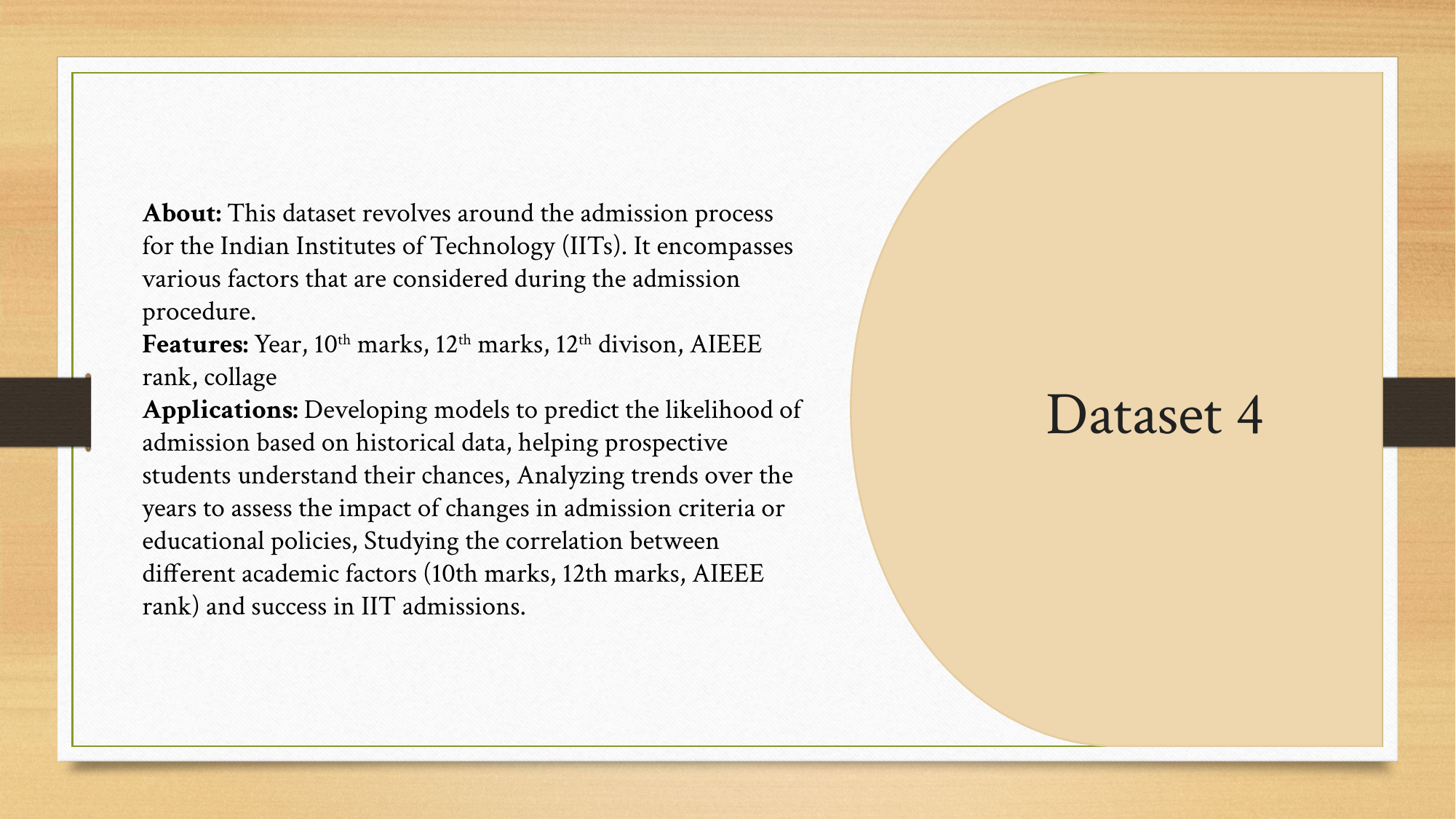

Dataset 4
About: This dataset revolves around the admission process for the Indian Institutes of Technology (IITs). It encompasses various factors that are considered during the admission procedure.
Features: Year, 10th marks, 12th marks, 12th divison, AIEEE rank, collage
Applications: Developing models to predict the likelihood of admission based on historical data, helping prospective students understand their chances, Analyzing trends over the years to assess the impact of changes in admission criteria or educational policies, Studying the correlation between different academic factors (10th marks, 12th marks, AIEEE rank) and success in IIT admissions.